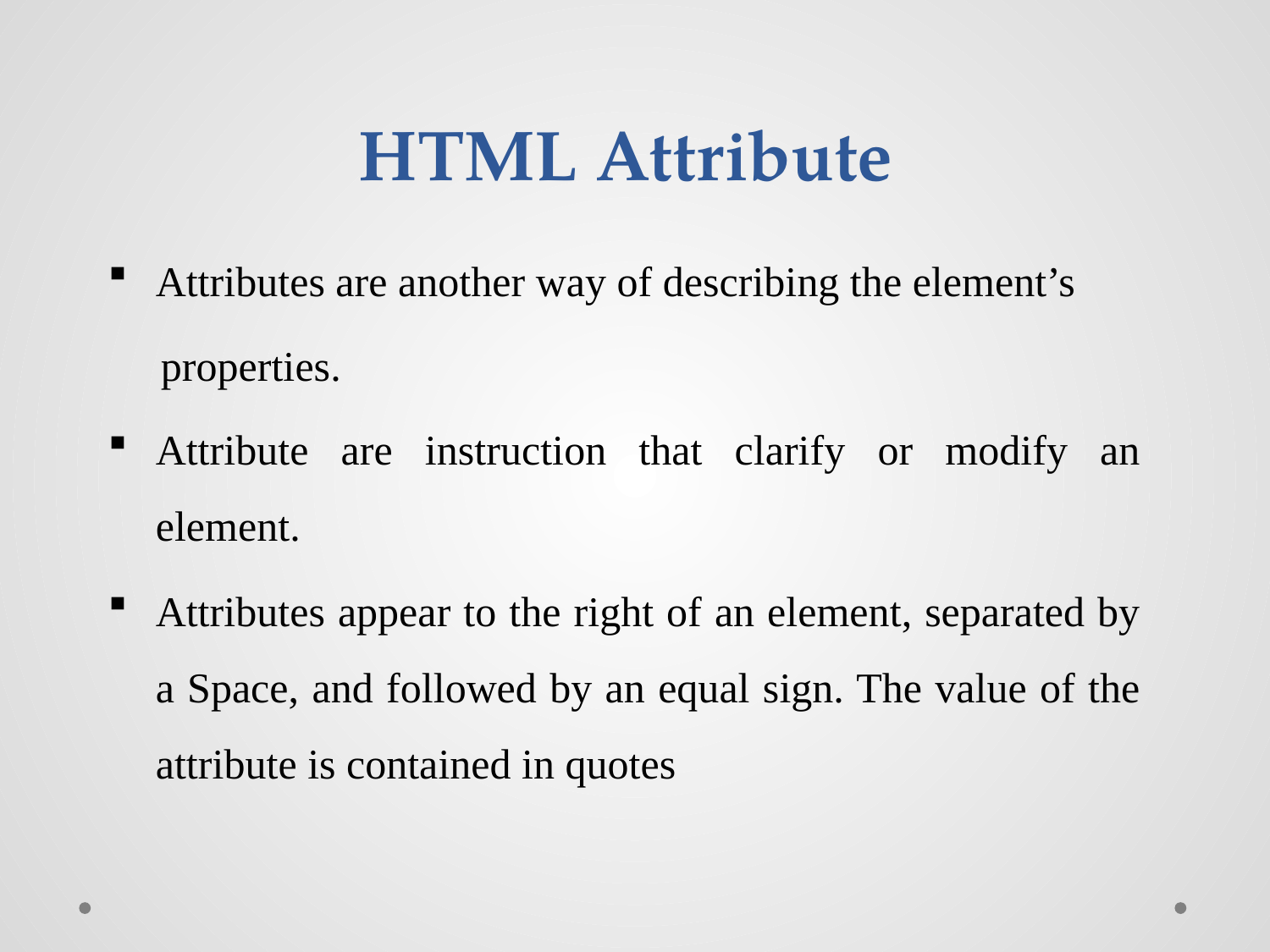

# HTML Attribute
Attributes are another way of describing the element’s
     properties.
Attribute are instruction that clarify or modify an element.
Attributes appear to the right of an element, separated by a Space, and followed by an equal sign. The value of the attribute is contained in quotes